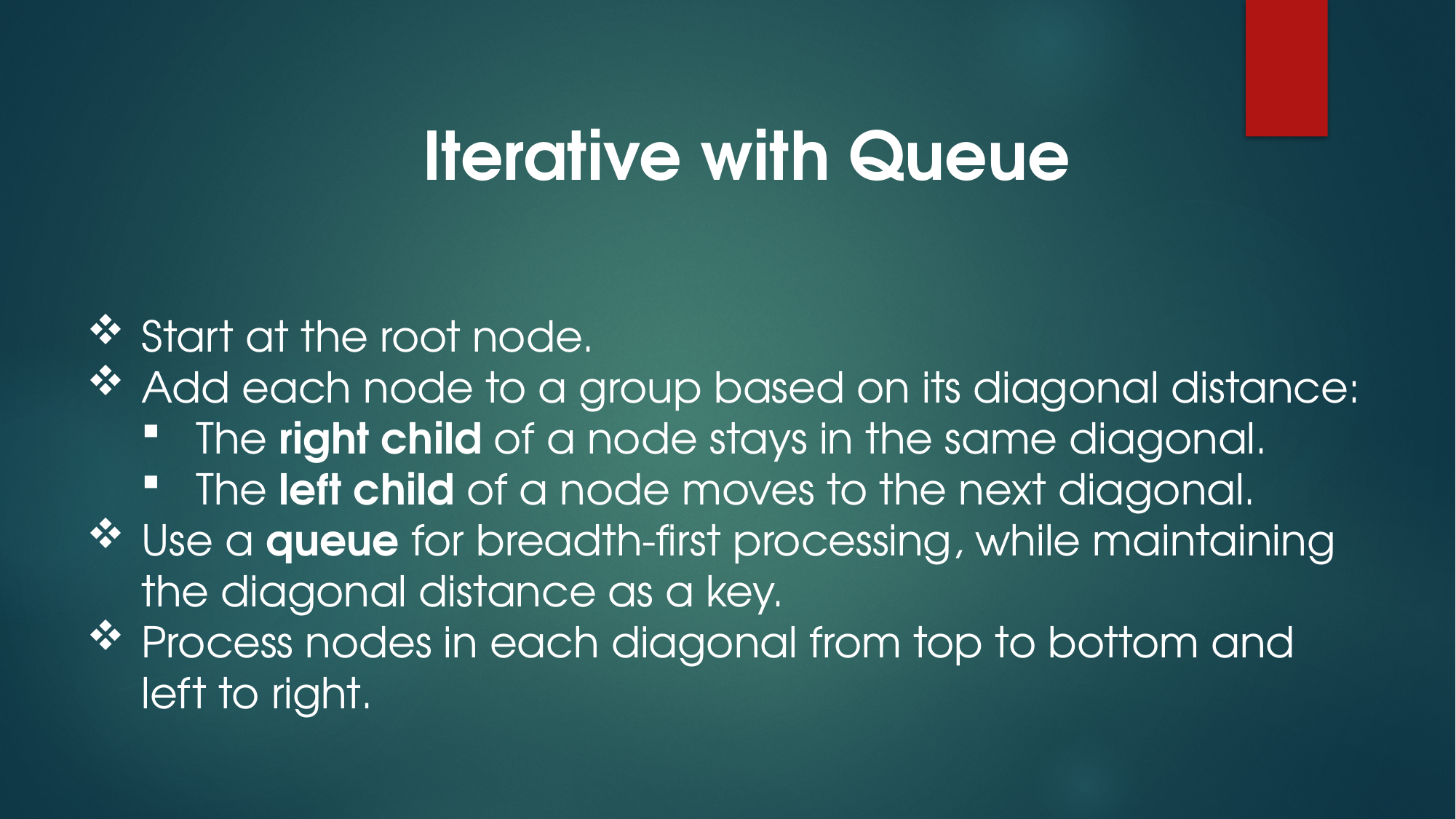

Iterative with Queue

Start at the root node.
Add each node to a group based on its diagonal distance:
The right child of a node stays in the same diagonal.
The left child of a node moves to the next diagonal.
Use a queue for breadth-first processing, while maintaining the diagonal distance as a key.
Process nodes in each diagonal from top to bottom and left to right.